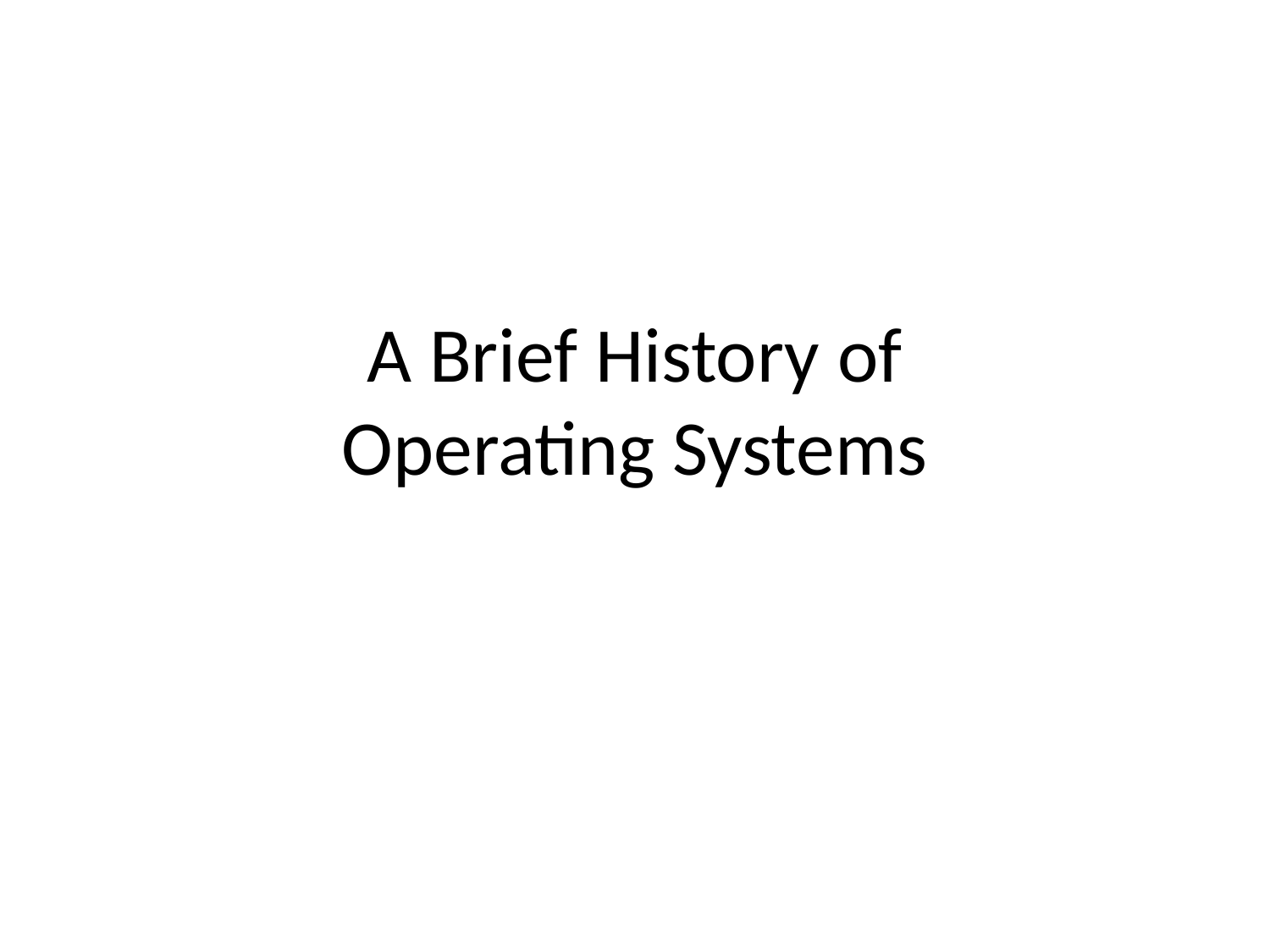

# A Brief History of Operating Systems